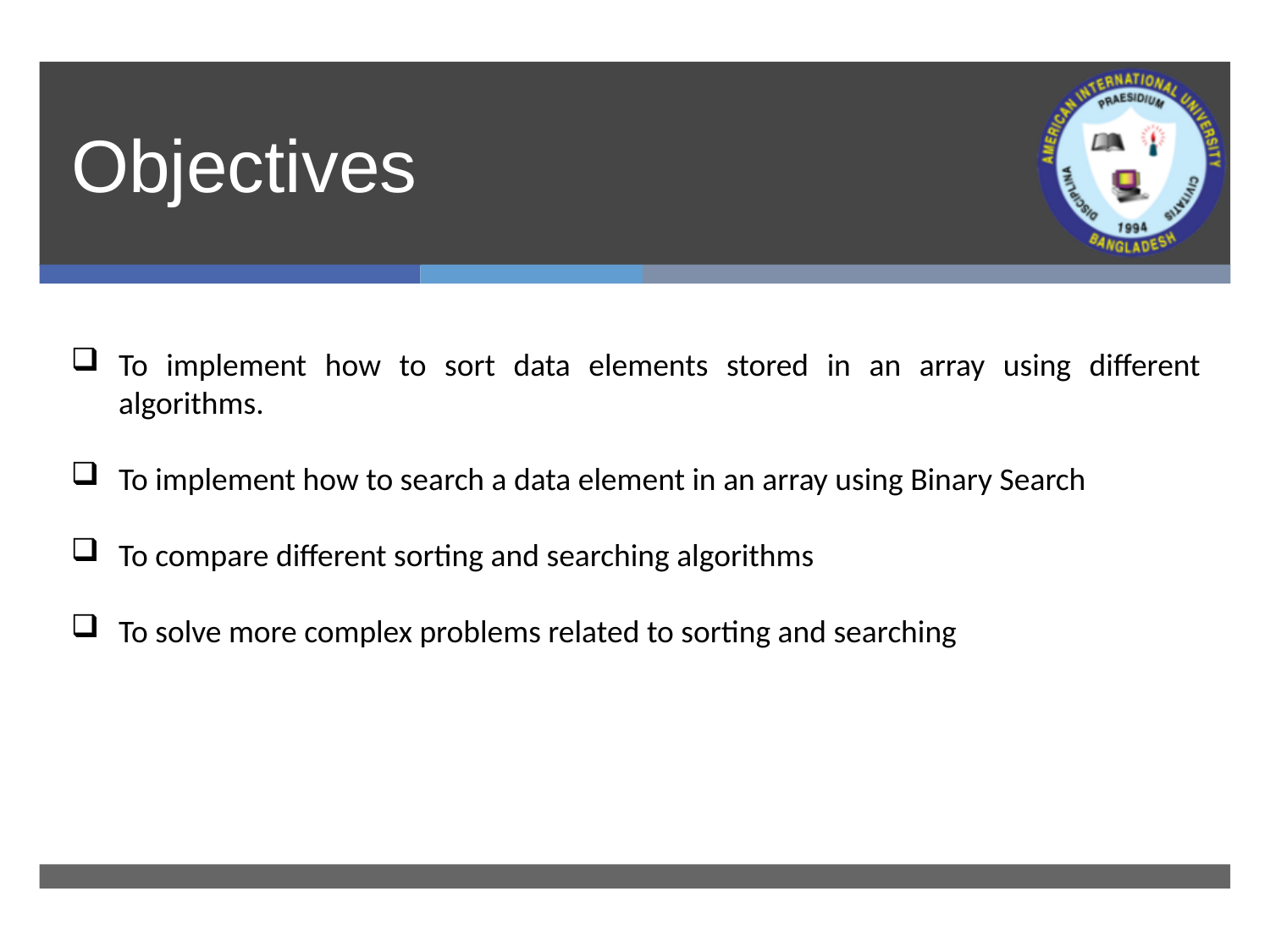

# Objectives
To implement how to sort data elements stored in an array using different algorithms.

To implement how to search a data element in an array using Binary Search

To compare different sorting and searching algorithms

To solve more complex problems related to sorting and searching